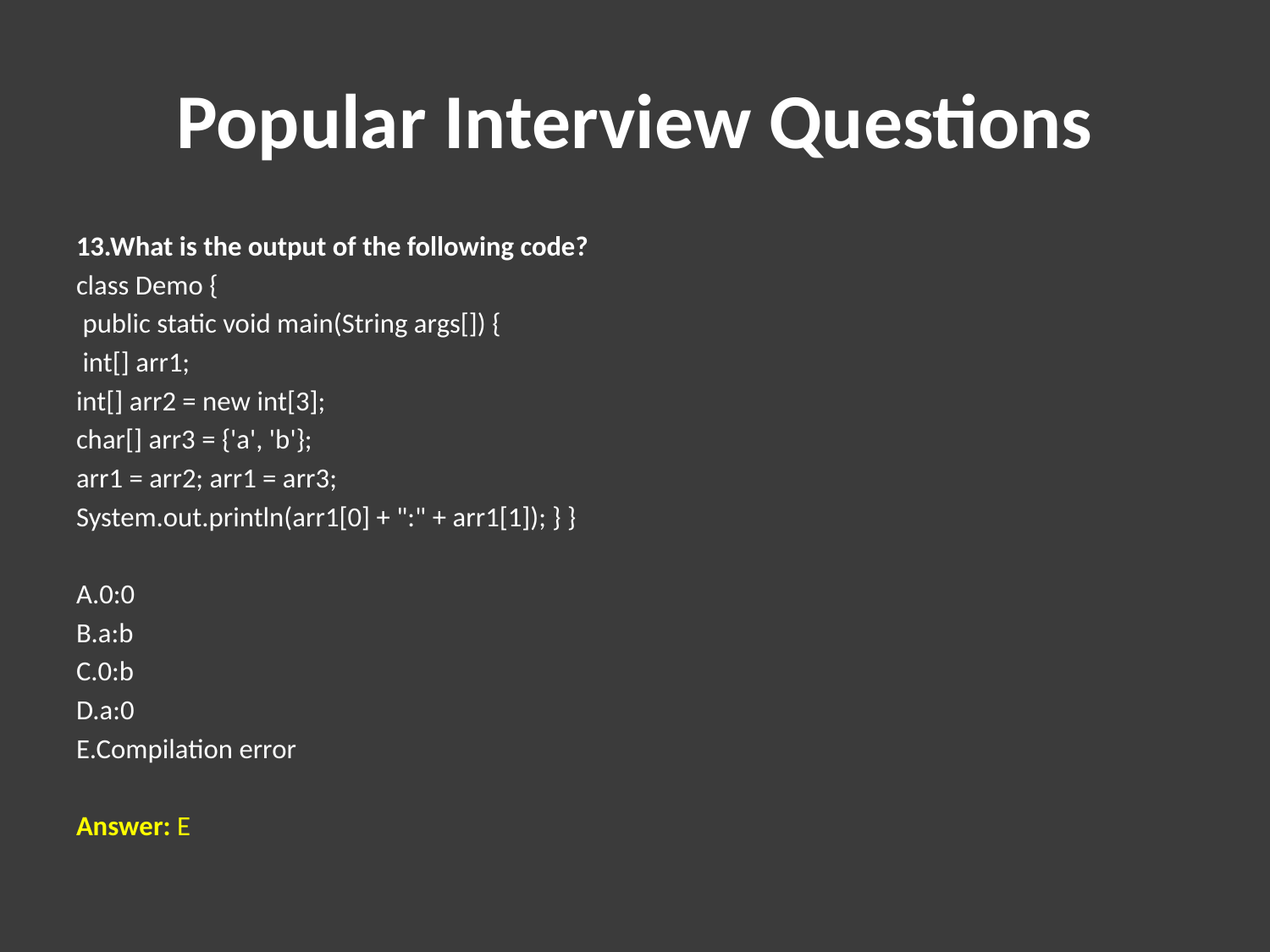

# Popular Interview Questions
13.What is the output of the following code?
class Demo {
 public static void main(String args[]) {
 int[] arr1;
int[] arr2 = new int[3];
char[] arr3 = {'a', 'b'};
arr1 = arr2; arr1 = arr3;
System.out.println(arr1[0] + ":" + arr1[1]); } }

A.0:0
B.a:b
C.0:b
D.a:0
E.Compilation error

Answer: E